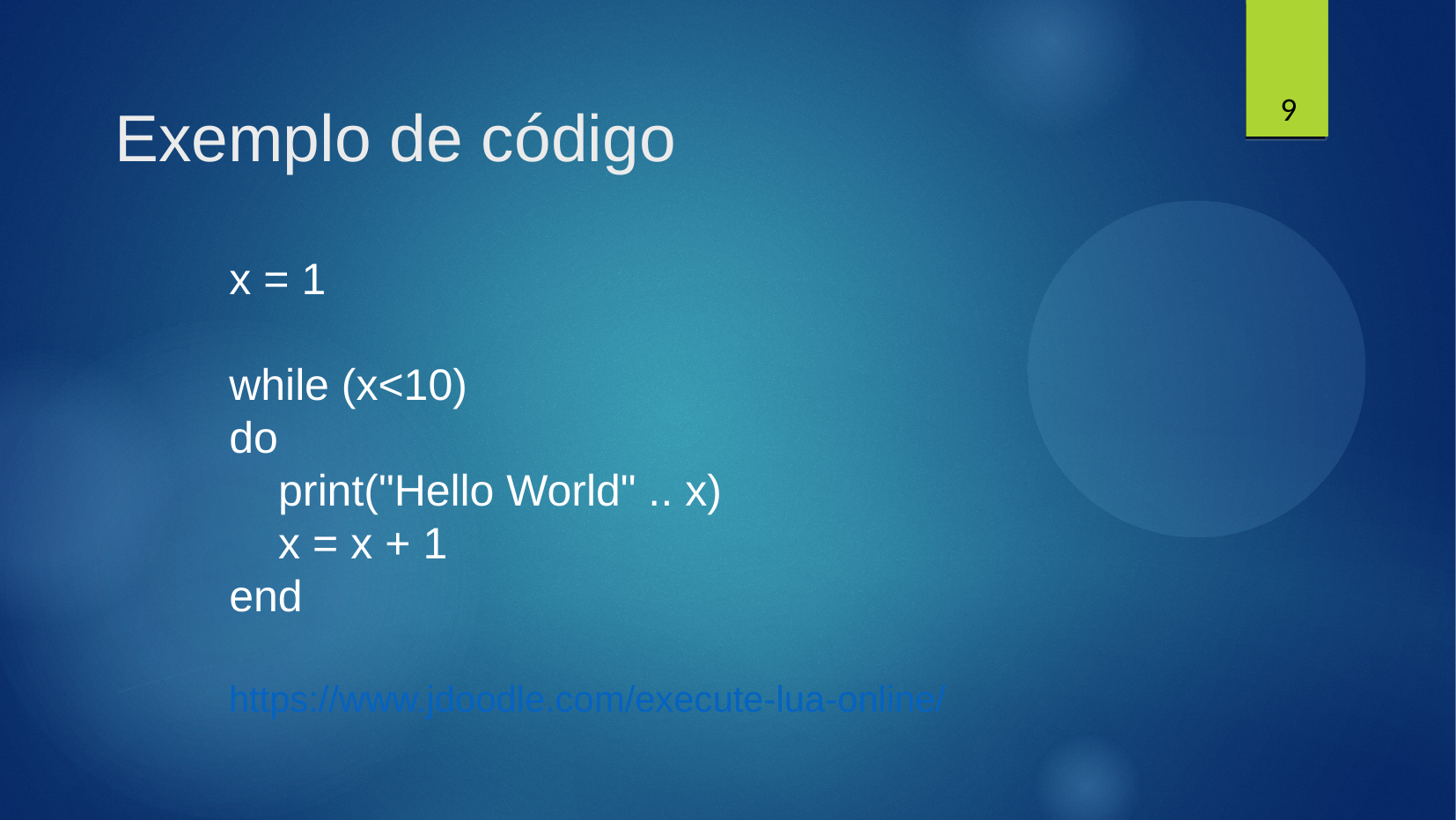

9
Exemplo de código
x = 1

while (x<10)
do
    print("Hello World" .. x)
    x = x + 1
end
https://www.jdoodle.com/execute-lua-online/